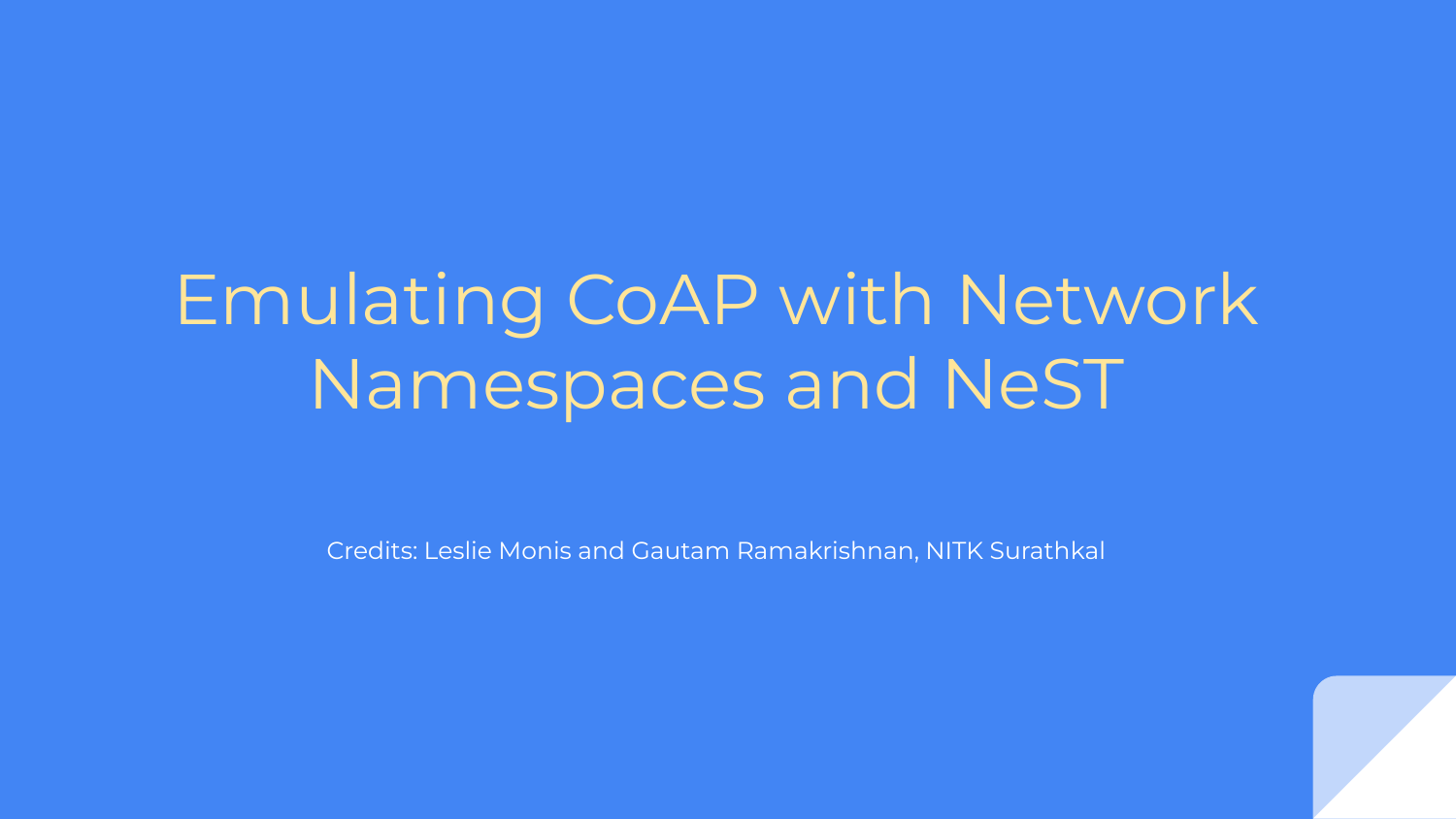

Emulating CoAP with Network Namespaces and NeST

Credits: Leslie Monis and Gautam Ramakrishnan, NITK Surathkal